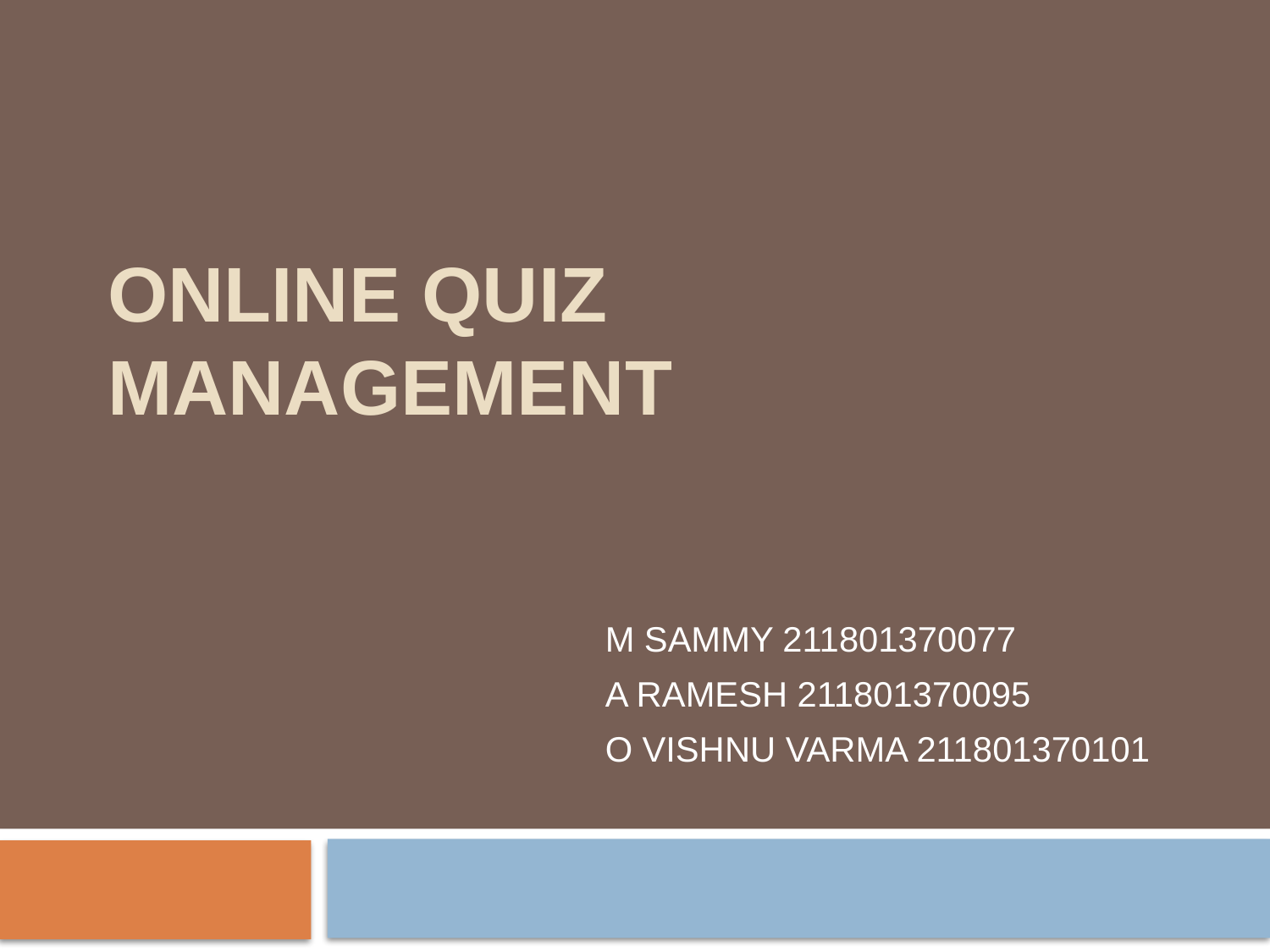

# Online quiz management
M SAMMY 211801370077
A RAMESH 211801370095
O VISHNU VARMA 211801370101